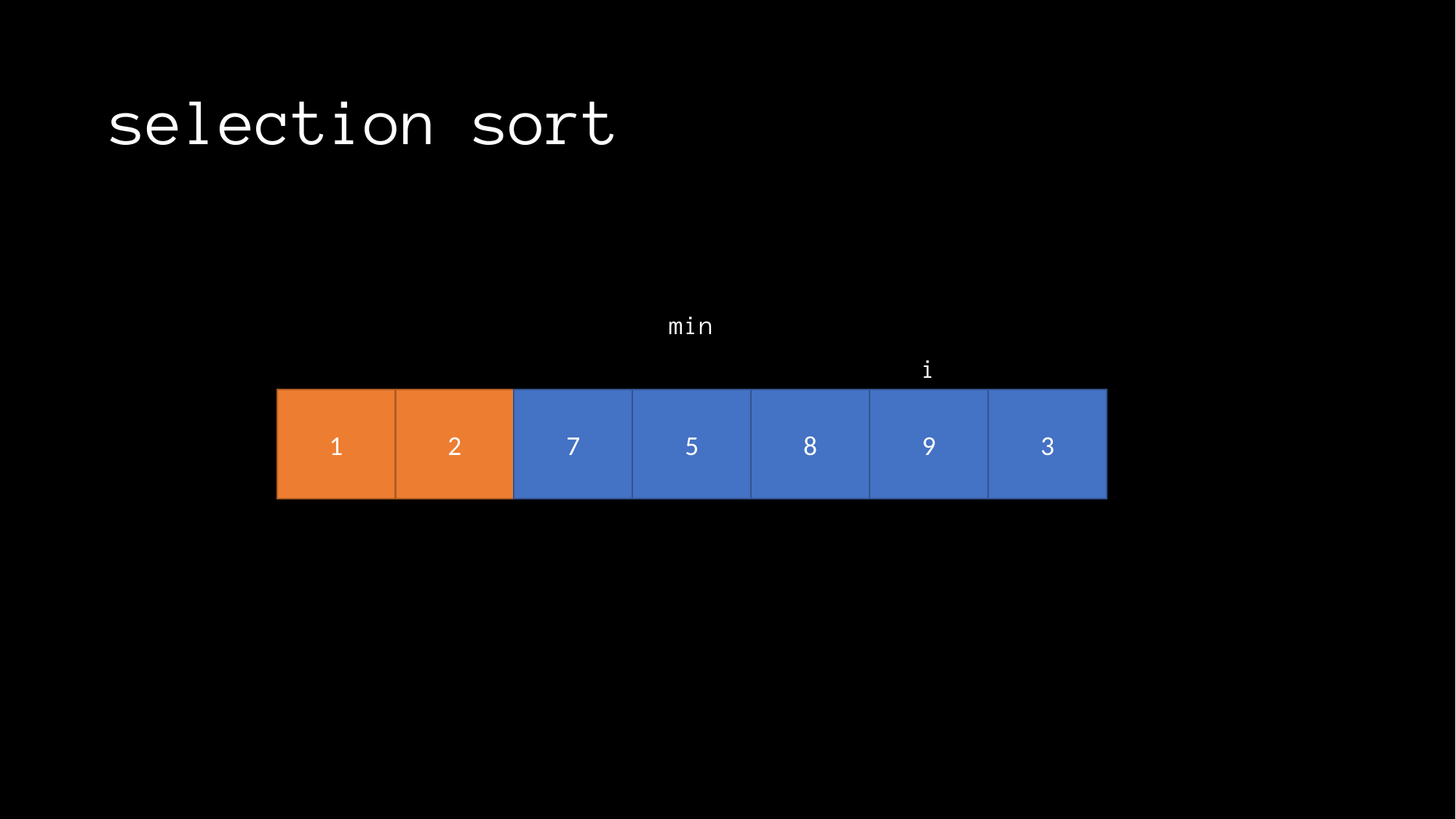

# selection sort
min
i
1
2
7
5
8
9
3